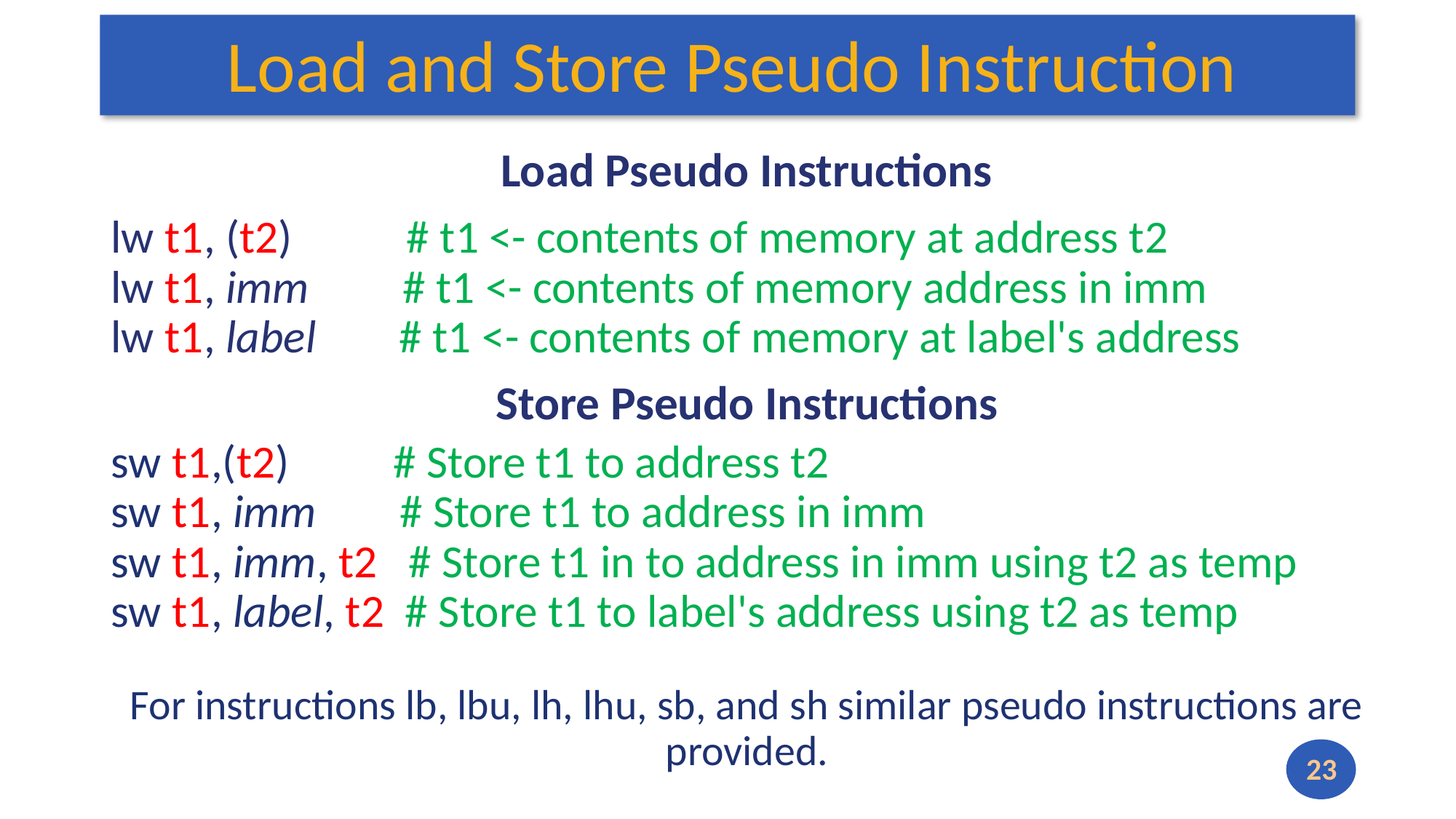

# Load and Store Pseudo Instruction
Load Pseudo Instructions
lw t1, (t2)           # t1 <- contents of memory at address t2
lw t1, imm         # t1 <- contents of memory address in imm
lw t1, label        # t1 <- contents of memory at label's address
Store Pseudo Instructions
sw t1,(t2)          # Store t1 to address t2
sw t1, imm        # Store t1 to address in imm
sw t1, imm, t2   # Store t1 in to address in imm using t2 as temp
sw t1, label, t2  # Store t1 to label's address using t2 as temp

For instructions lb, lbu, lh, lhu, sb, and sh similar pseudo instructions are provided.
23